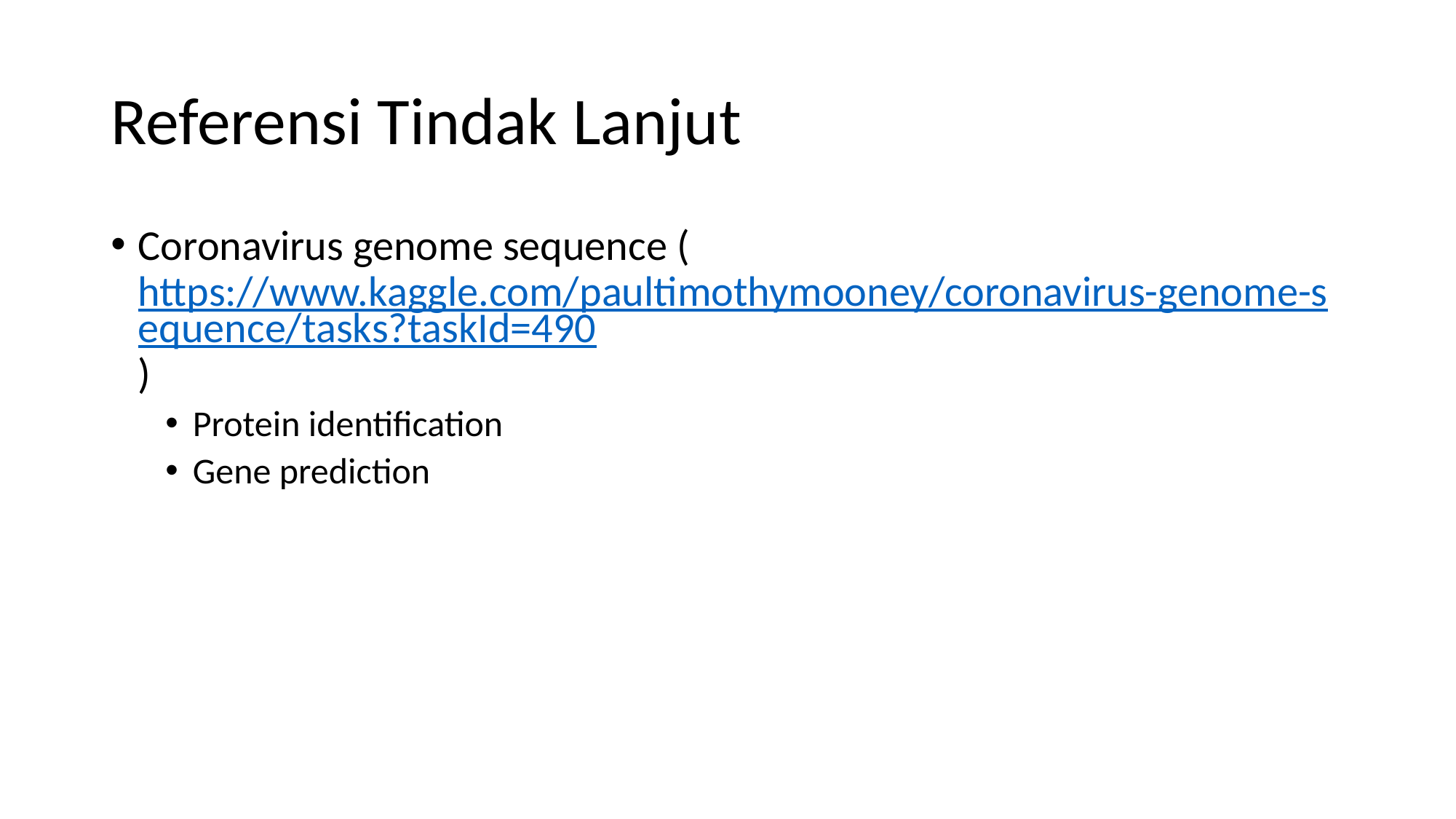

# Referensi Tindak Lanjut
Coronavirus genome sequence (https://www.kaggle.com/paultimothymooney/coronavirus-genome-sequence/tasks?taskId=490)
Protein identification
Gene prediction